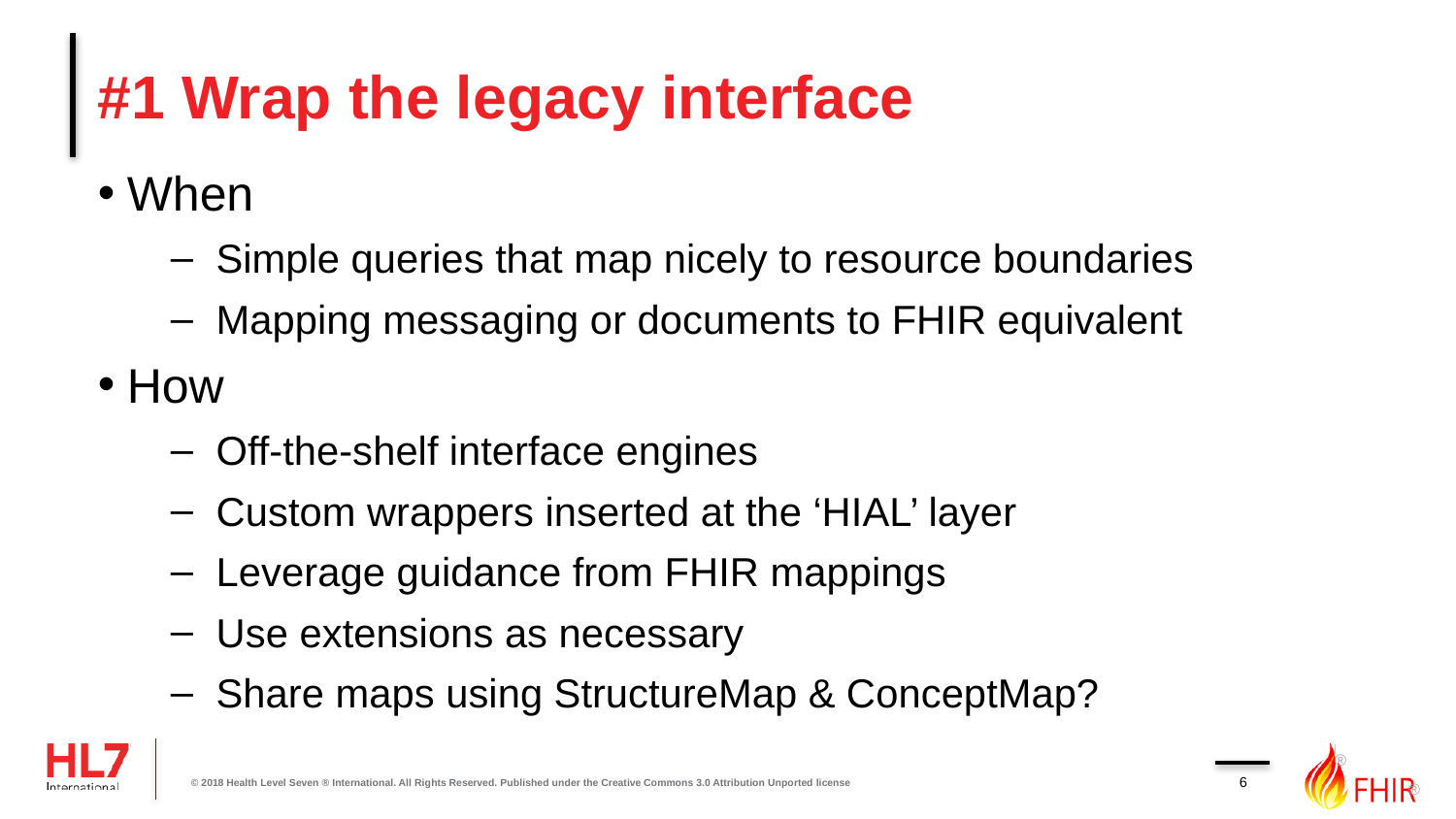

# #1 Wrap the legacy interface
When
Simple queries that map nicely to resource boundaries
Mapping messaging or documents to FHIR equivalent
How
Off-the-shelf interface engines
Custom wrappers inserted at the ‘HIAL’ layer
Leverage guidance from FHIR mappings
Use extensions as necessary
Share maps using StructureMap & ConceptMap?
6
© 2018 Health Level Seven ® International. All Rights Reserved. Published under the Creative Commons 3.0 Attribution Unported license